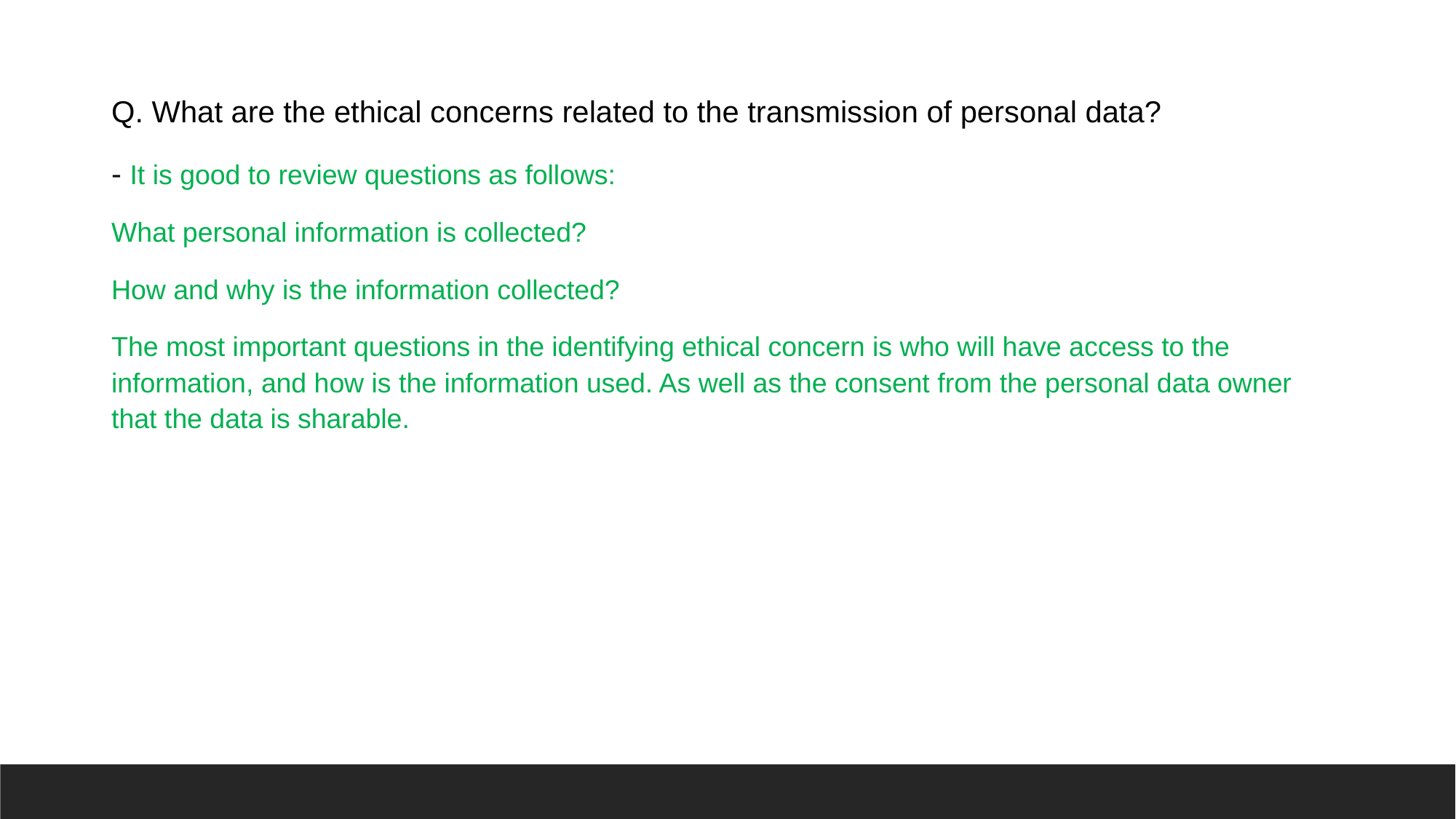

Q. What are the ethical concerns related to the transmission of personal data?
- It is good to review questions as follows:
What personal information is collected?
How and why is the information collected?
The most important questions in the identifying ethical concern is who will have access to the information, and how is the information used. As well as the consent from the personal data owner that the data is sharable.